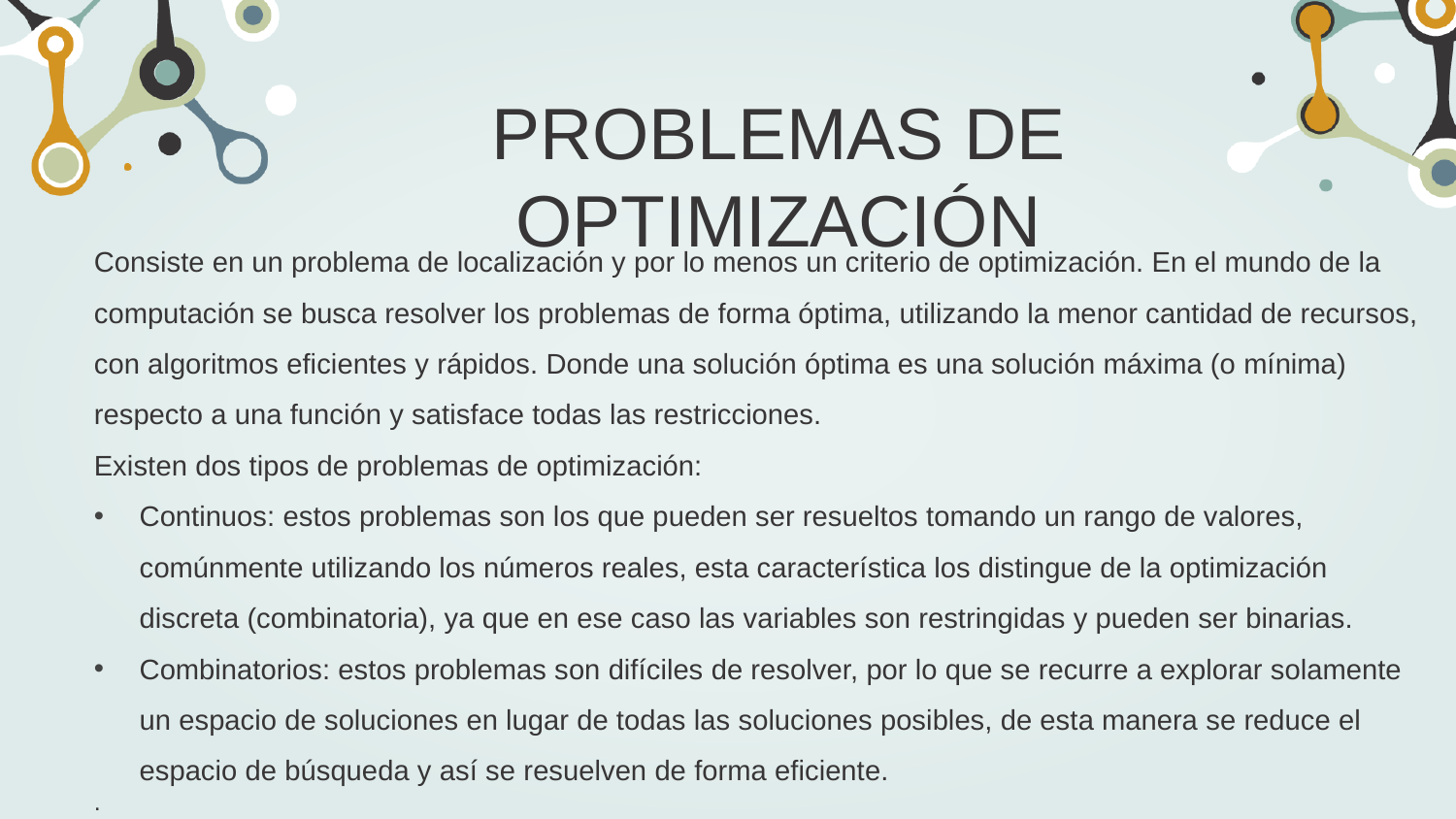

# PROBLEMAS DE OPTIMIZACIÓN
Consiste en un problema de localización y por lo menos un criterio de optimización. En el mundo de la computación se busca resolver los problemas de forma óptima, utilizando la menor cantidad de recursos, con algoritmos eficientes y rápidos. Donde una solución óptima es una solución máxima (o mínima) respecto a una función y satisface todas las restricciones.
Existen dos tipos de problemas de optimización:
Continuos: estos problemas son los que pueden ser resueltos tomando un rango de valores, comúnmente utilizando los números reales, esta característica los distingue de la optimización discreta (combinatoria), ya que en ese caso las variables son restringidas y pueden ser binarias.
Combinatorios: estos problemas son difíciles de resolver, por lo que se recurre a explorar solamente un espacio de soluciones en lugar de todas las soluciones posibles, de esta manera se reduce el espacio de búsqueda y así se resuelven de forma eficiente.
.